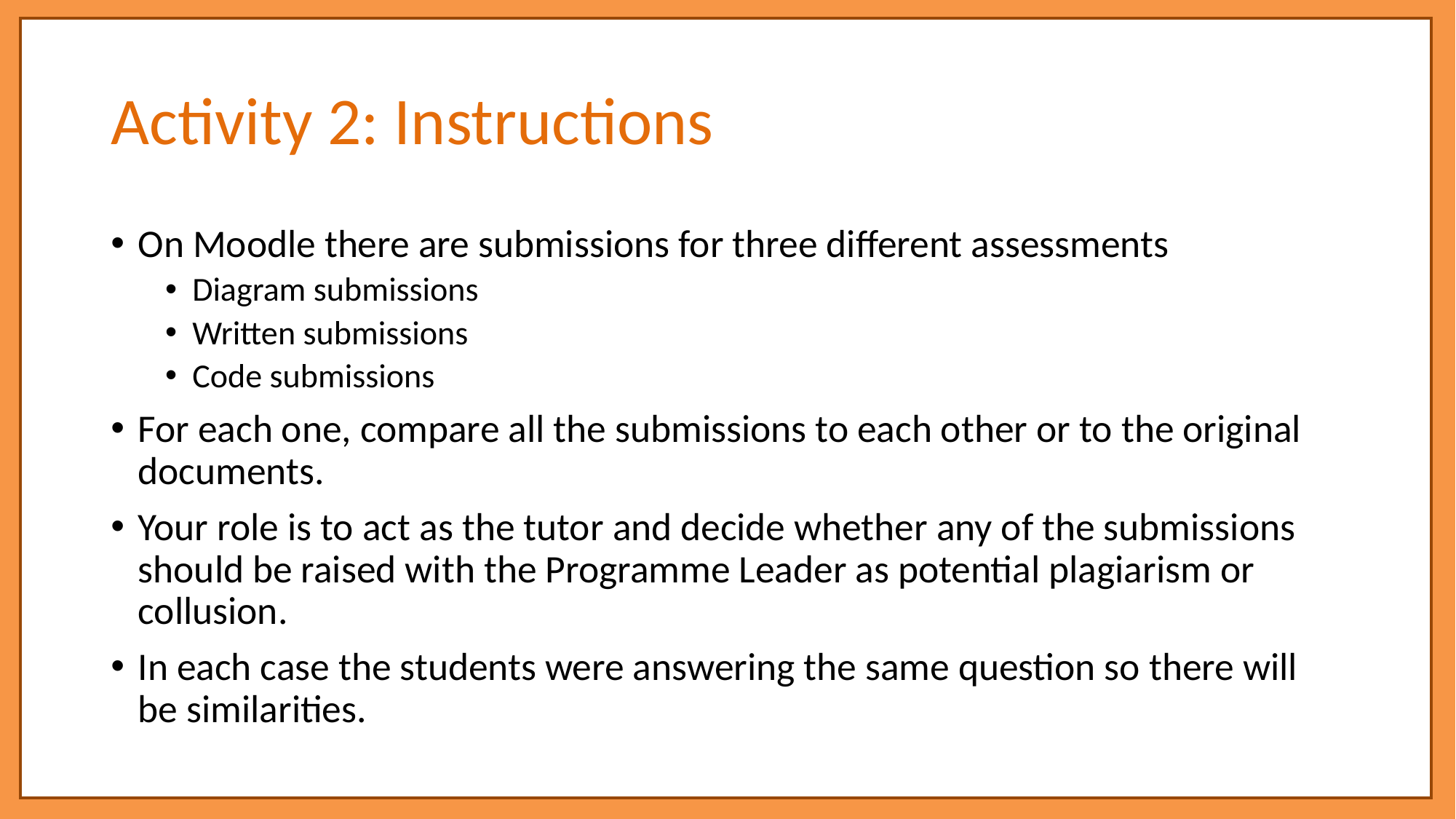

# Activity 2: Instructions
On Moodle there are submissions for three different assessments
Diagram submissions
Written submissions
Code submissions
For each one, compare all the submissions to each other or to the original documents.
Your role is to act as the tutor and decide whether any of the submissions should be raised with the Programme Leader as potential plagiarism or collusion.
In each case the students were answering the same question so there will be similarities.